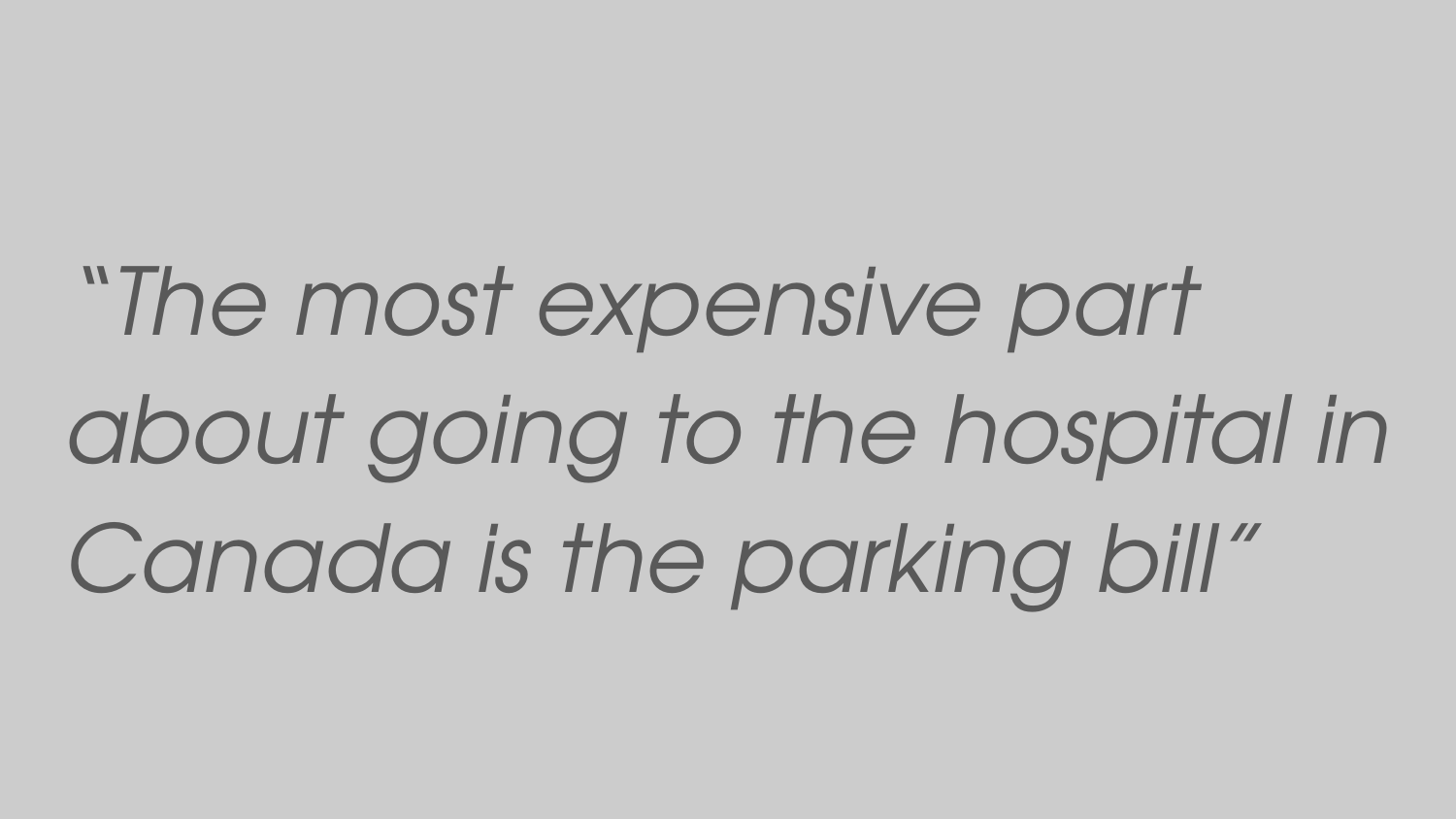

“The most expensive part about going to the hospital in Canada is the parking bill”